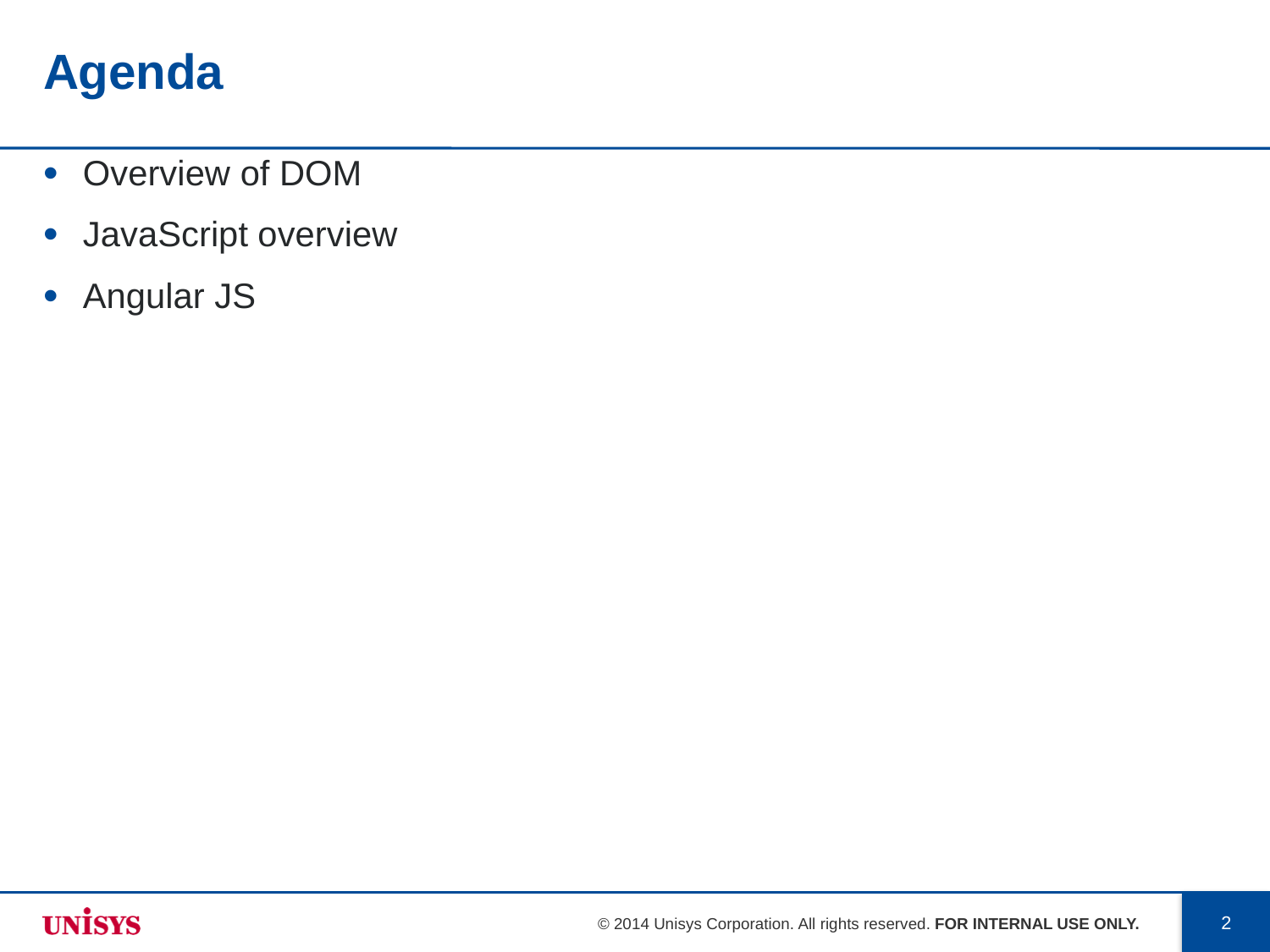

# Agenda
Overview of DOM
JavaScript overview
Angular JS